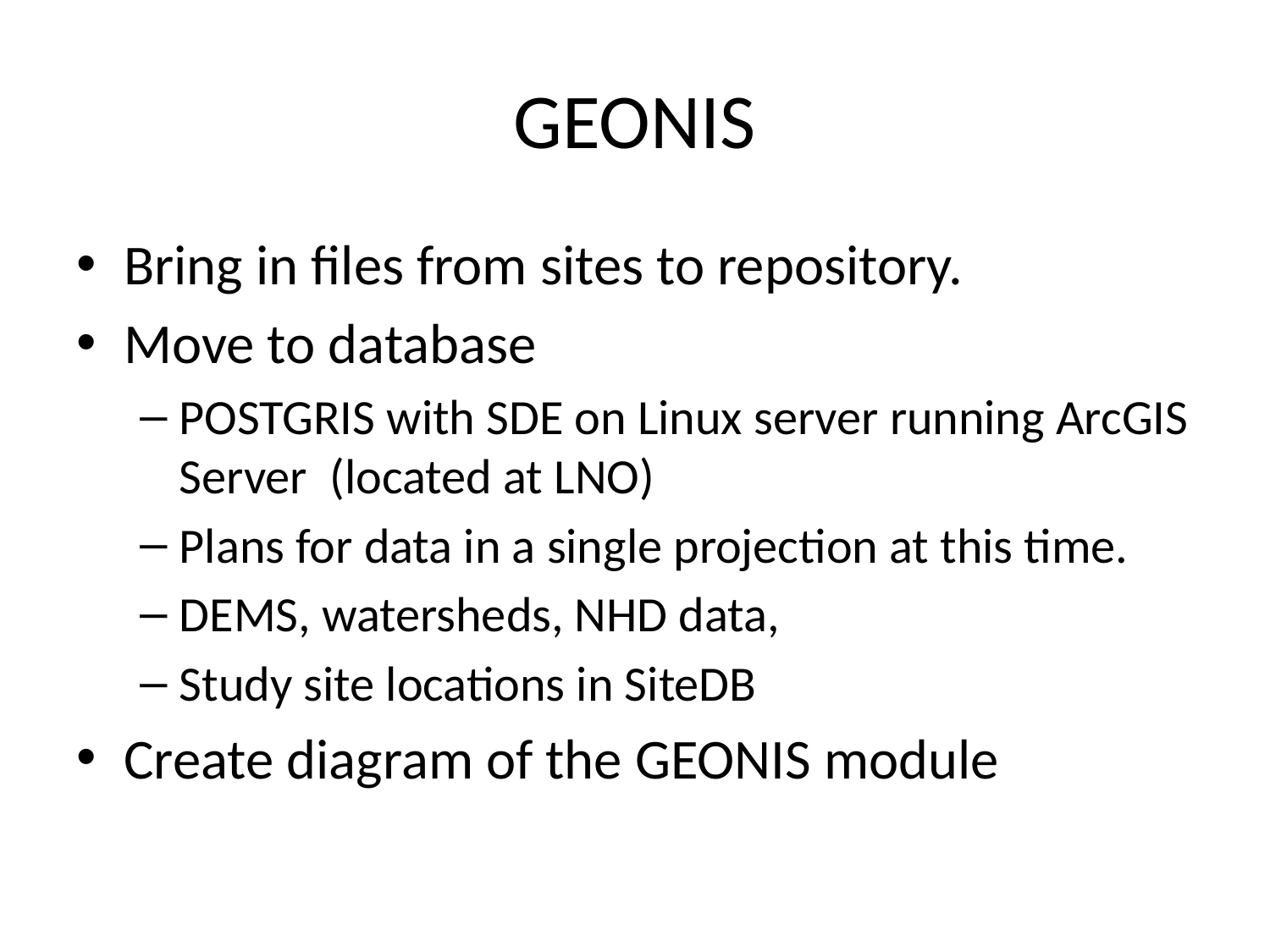

# GEONIS
Bring in files from sites to repository.
Move to database
POSTGRIS with SDE on Linux server running ArcGIS Server  (located at LNO)
Plans for data in a single projection at this time.
DEMS, watersheds, NHD data,
Study site locations in SiteDB
Create diagram of the GEONIS module